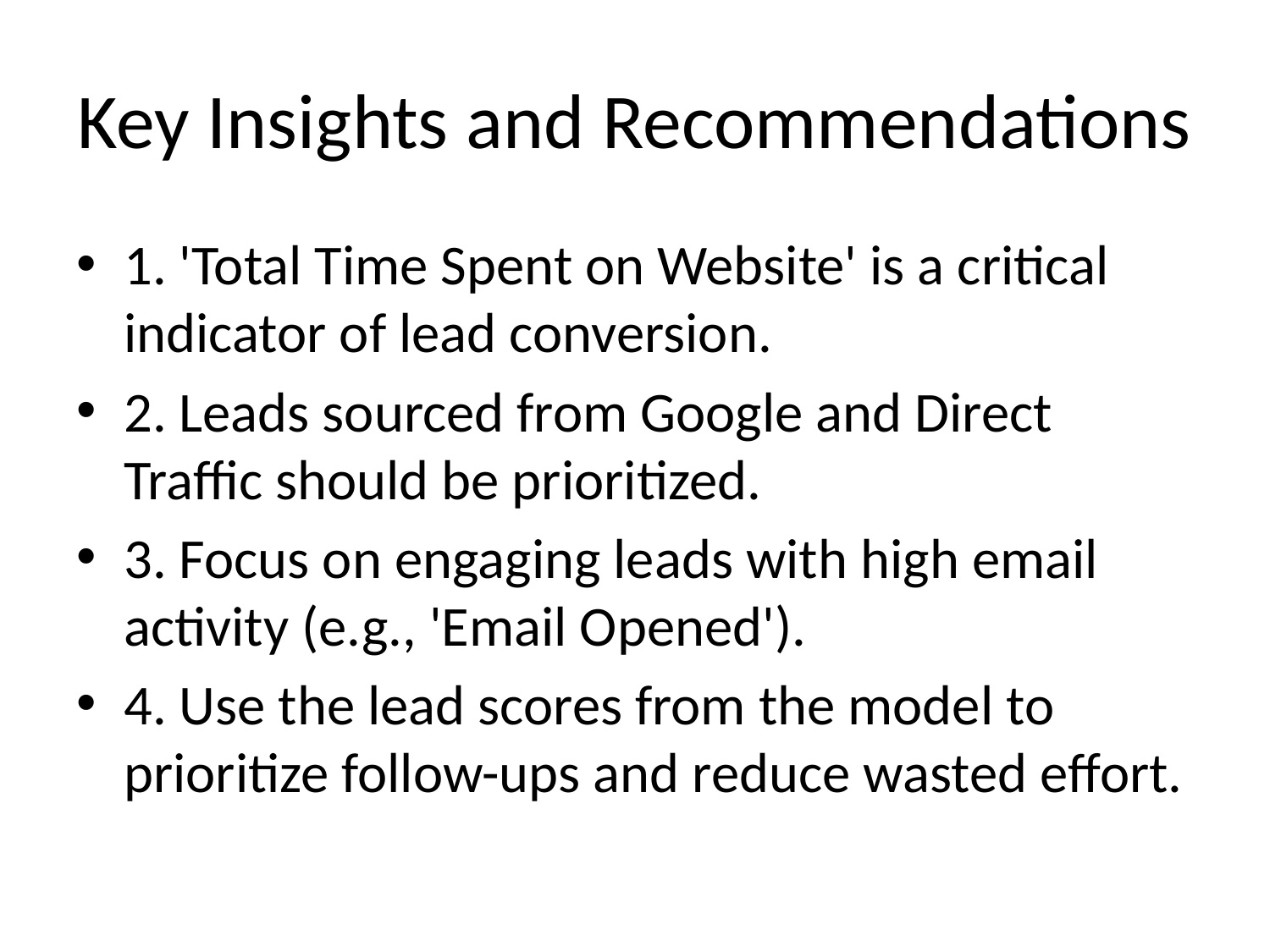

# Key Insights and Recommendations
1. 'Total Time Spent on Website' is a critical indicator of lead conversion.
2. Leads sourced from Google and Direct Traffic should be prioritized.
3. Focus on engaging leads with high email activity (e.g., 'Email Opened').
4. Use the lead scores from the model to prioritize follow-ups and reduce wasted effort.